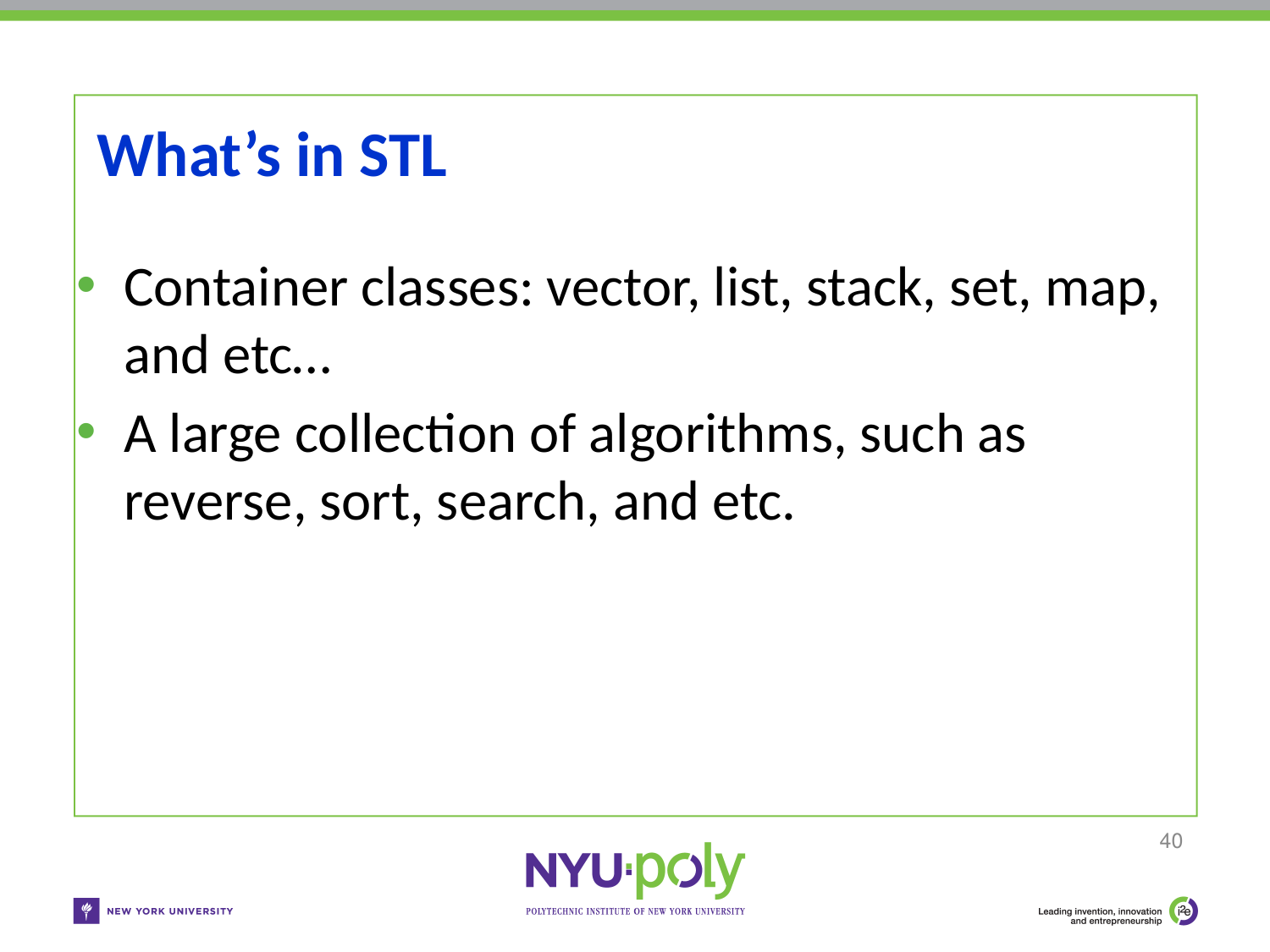

# What’s in STL
Container classes: vector, list, stack, set, map, and etc…
A large collection of algorithms, such as reverse, sort, search, and etc.

40